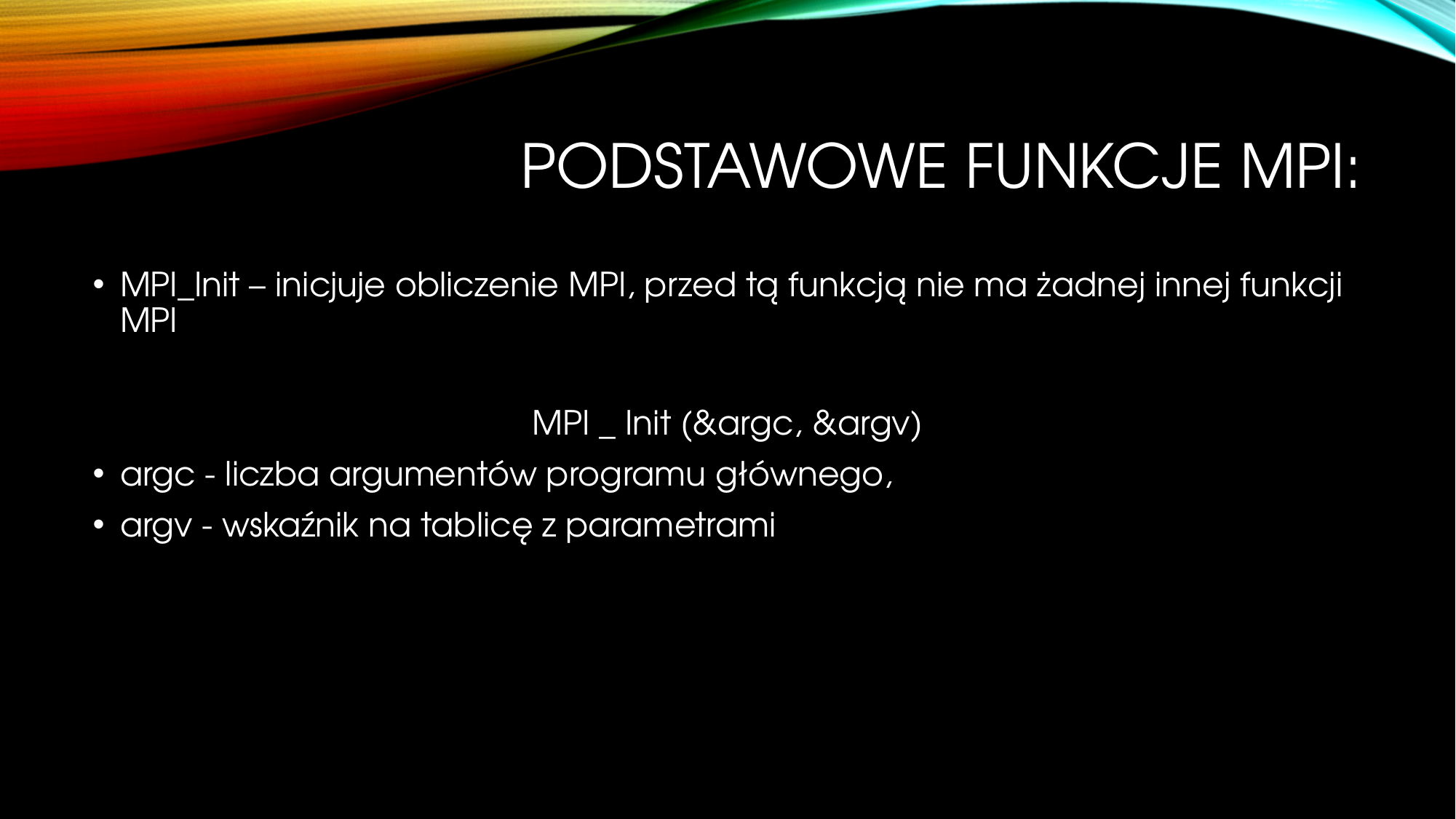

# Podstawowe funkcje MPI:
MPI_Init – inicjuje obliczenie MPI, przed tą funkcją nie ma żadnej innej funkcji MPI

MPI _ Init (&argc, &argv)
argc - liczba argumentów programu głównego,
argv - wskaźnik na tablicę z parametrami